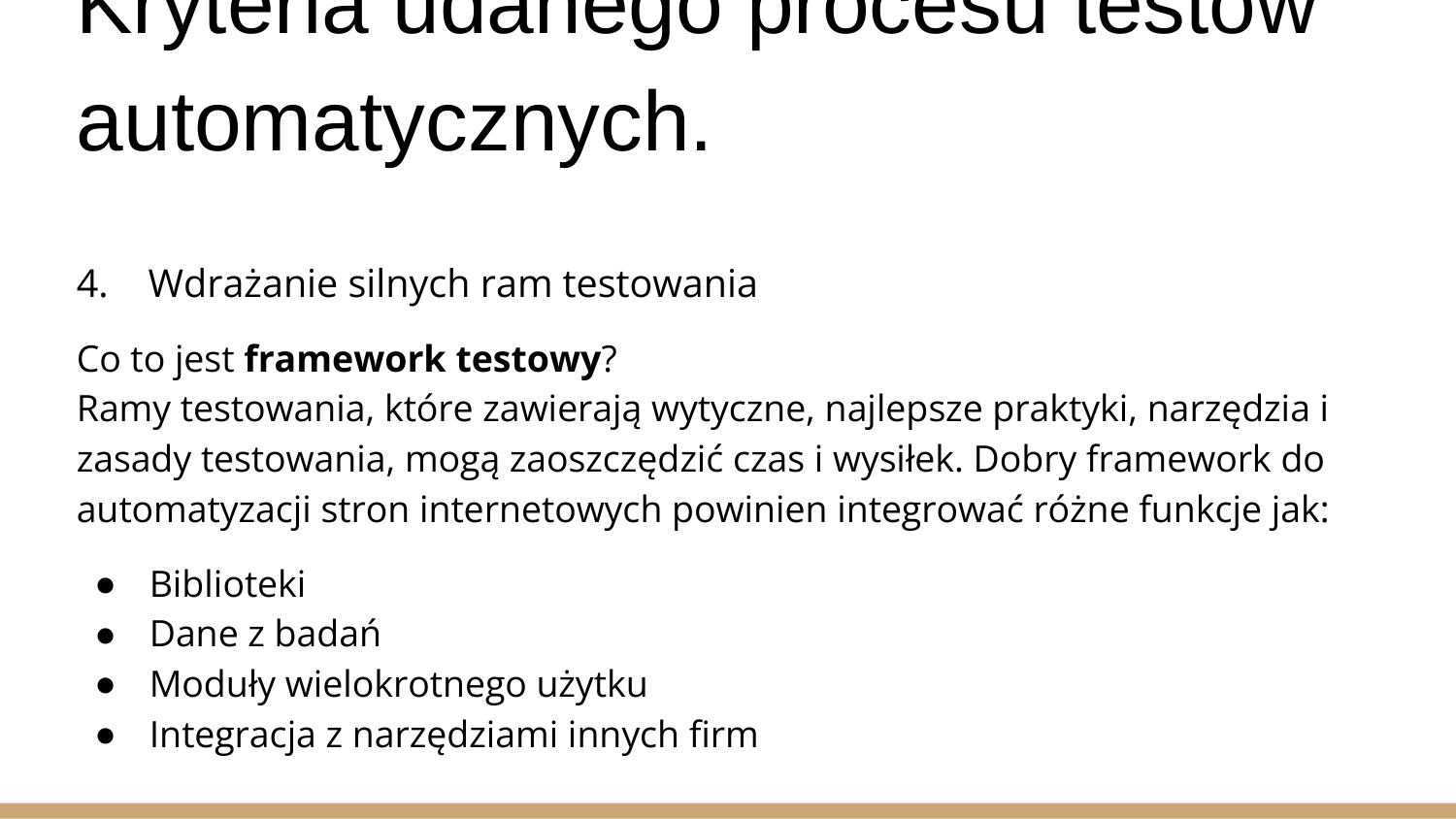

# Kryteria udanego procesu testów automatycznych.
4.    Wdrażanie silnych ram testowania
Co to jest framework testowy?
Ramy testowania, które zawierają wytyczne, najlepsze praktyki, narzędzia i zasady testowania, mogą zaoszczędzić czas i wysiłek. Dobry framework do automatyzacji stron internetowych powinien integrować różne funkcje jak:
Biblioteki
Dane z badań
Moduły wielokrotnego użytku
Integracja z narzędziami innych firm